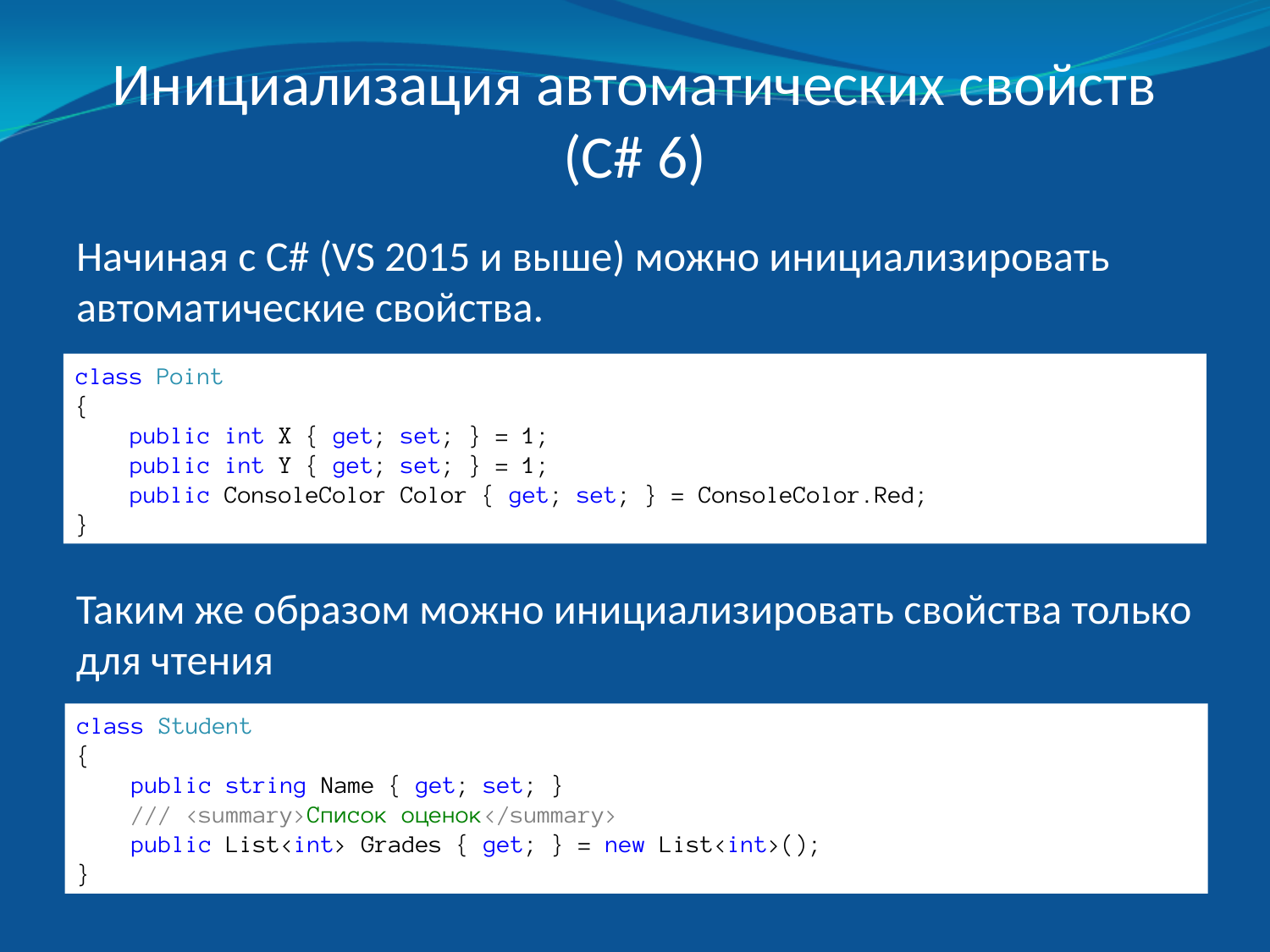

# Инициализация автоматических свойств (C# 6)
Начиная с C# (VS 2015 и выше) можно инициализировать автоматические свойства.
class Point
{
    public int X { get; set; } = 1;
    public int Y { get; set; } = 1;
    public ConsoleColor Color { get; set; } = ConsoleColor.Red;
}
Таким же образом можно инициализировать свойства только для чтения
class Student
{
    public string Name { get; set; }
    /// <summary>Список оценок</summary>
    public List<int> Grades { get; } = new List<int>();
}